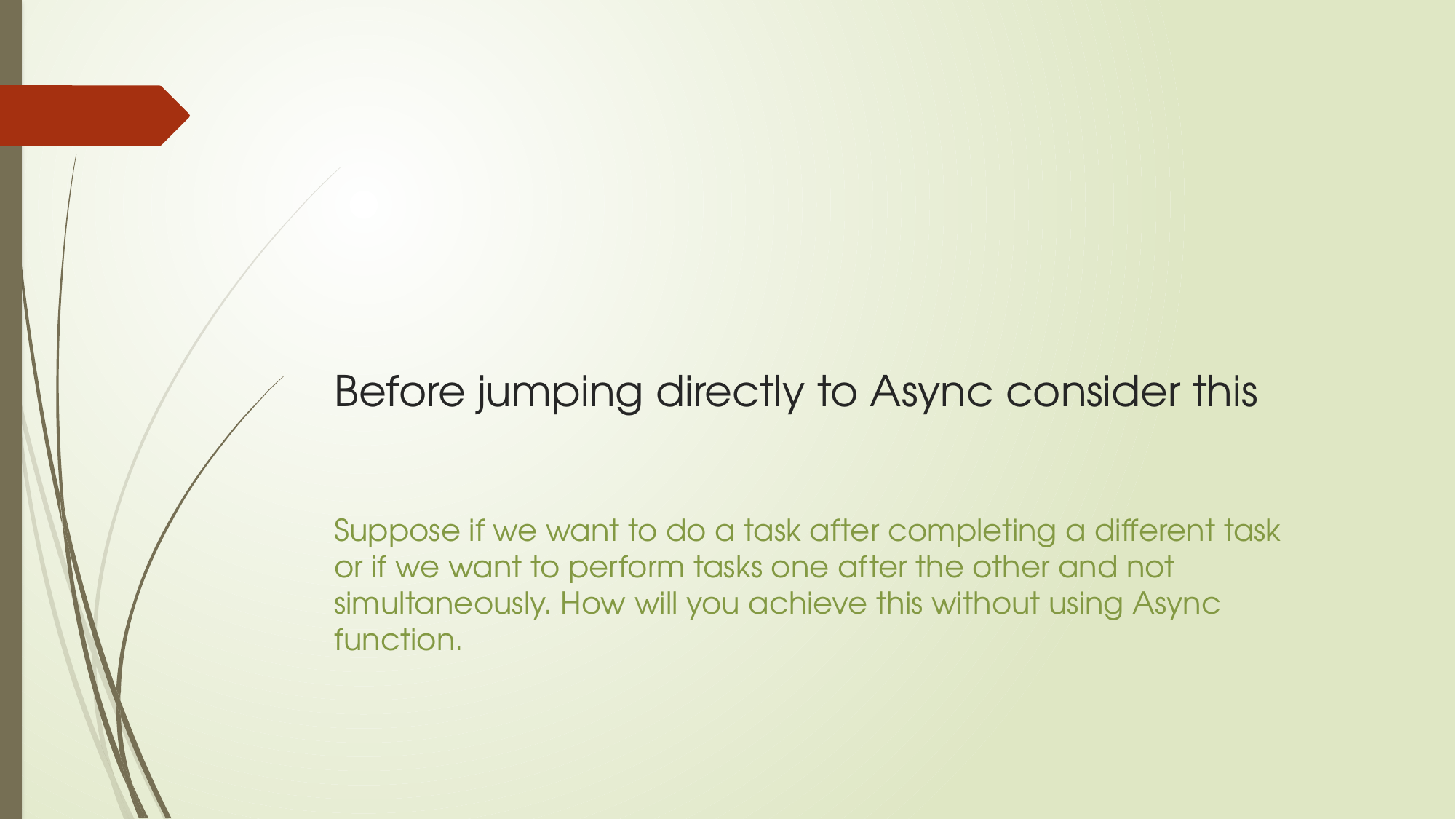

# Before jumping directly to Async consider this
Suppose if we want to do a task after completing a different task or if we want to perform tasks one after the other and not simultaneously. How will you achieve this without using Async function.